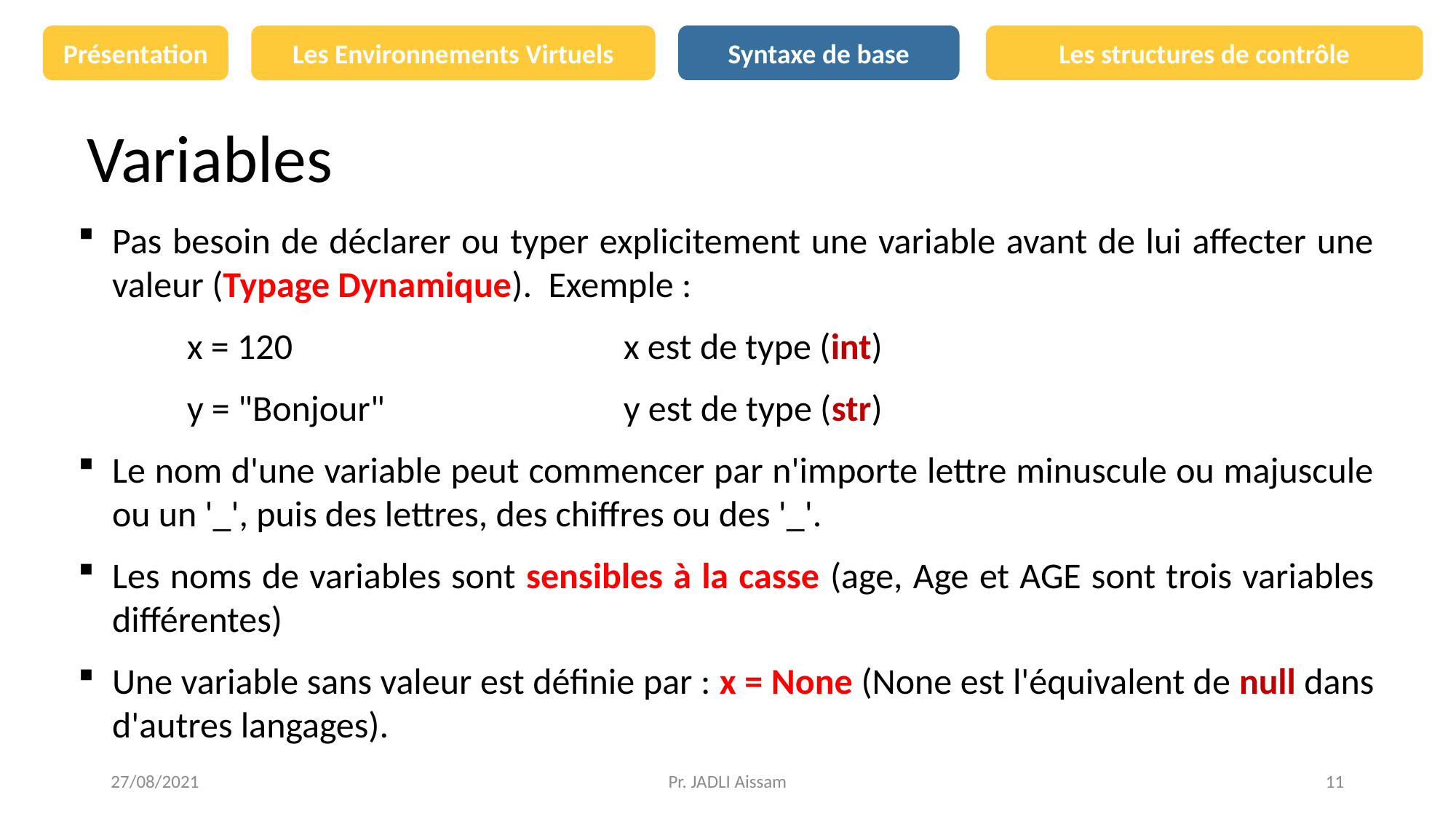

Les structures de contrôle
Syntaxe de base
Présentation
Les Environnements Virtuels
# Variables
Pas besoin de déclarer ou typer explicitement une variable avant de lui affecter une valeur (Typage Dynamique).  Exemple :
	x = 120   			x est de type (int)
	y = "Bonjour"			y est de type (str)
Le nom d'une variable peut commencer par n'importe lettre minuscule ou majuscule ou un '_', puis des lettres, des chiffres ou des '_'.
Les noms de variables sont sensibles à la casse (age, Age et AGE sont trois variables différentes)
Une variable sans valeur est définie par : x = None (None est l'équivalent de null dans d'autres langages).
27/08/2021
Pr. JADLI Aissam
11